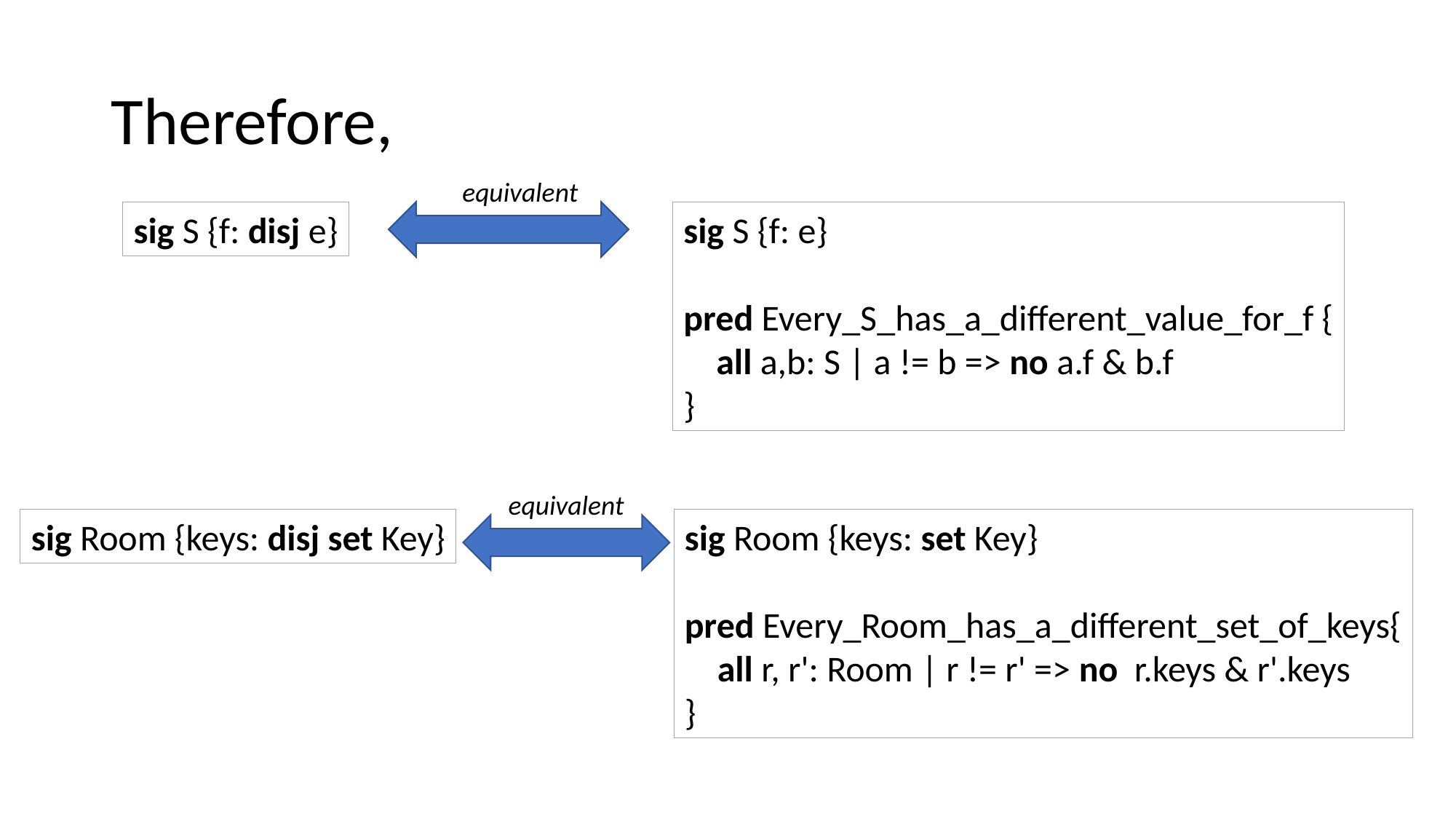

# Therefore,
equivalent

sig S {f: e}

pred Every_S_has_a_different_value_for_f {
    all a,b: S | a != b => no a.f & b.f
}
sig S {f: disj e}
equivalent
sig Room {keys: set Key}

pred Every_Room_has_a_different_set_of_keys{
    all r, r': Room | r != r' => no  r.keys & r'.keys
}
sig Room {keys: disj set Key}